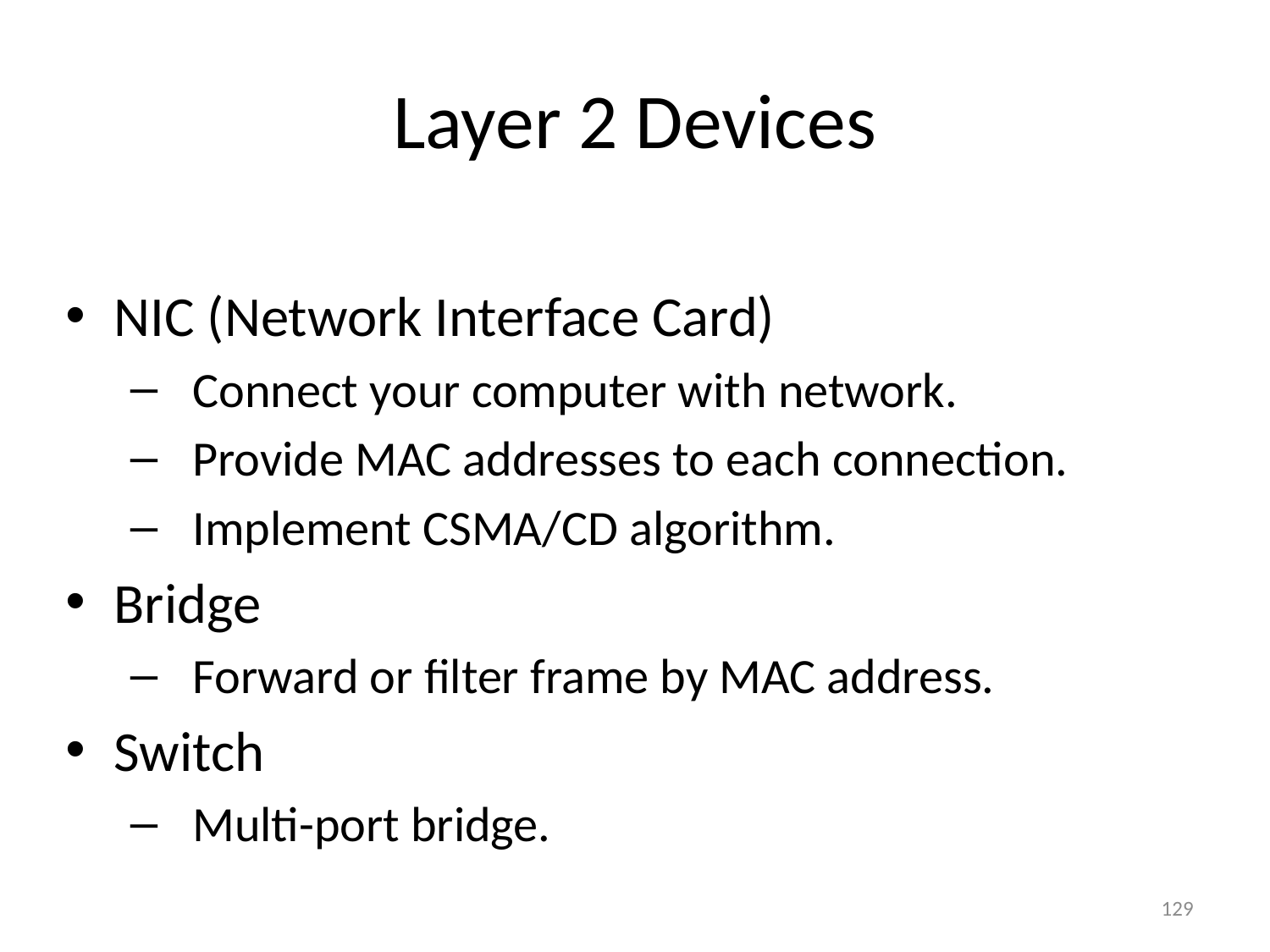

# Layer 2 Devices
NIC (Network Interface Card)
Connect your computer with network.
Provide MAC addresses to each connection.
Implement CSMA/CD algorithm.
Bridge
Forward or filter frame by MAC address.
Switch
Multi-port bridge.
129